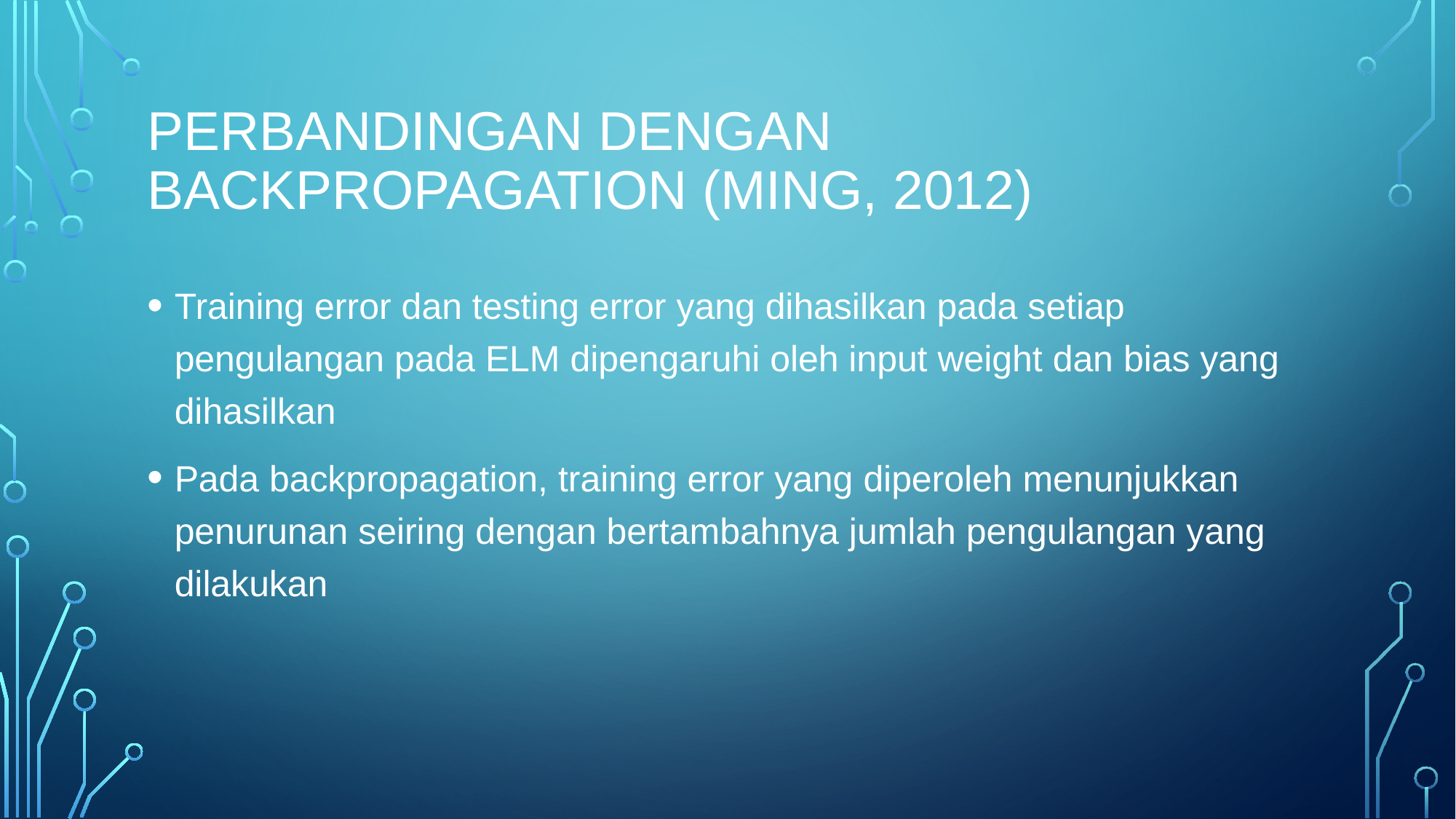

# Perbandingan dengan backpropagation (ming, 2012)
Training error dan testing error yang dihasilkan pada setiap pengulangan pada ELM dipengaruhi oleh input weight dan bias yang dihasilkan
Pada backpropagation, training error yang diperoleh menunjukkan penurunan seiring dengan bertambahnya jumlah pengulangan yang dilakukan